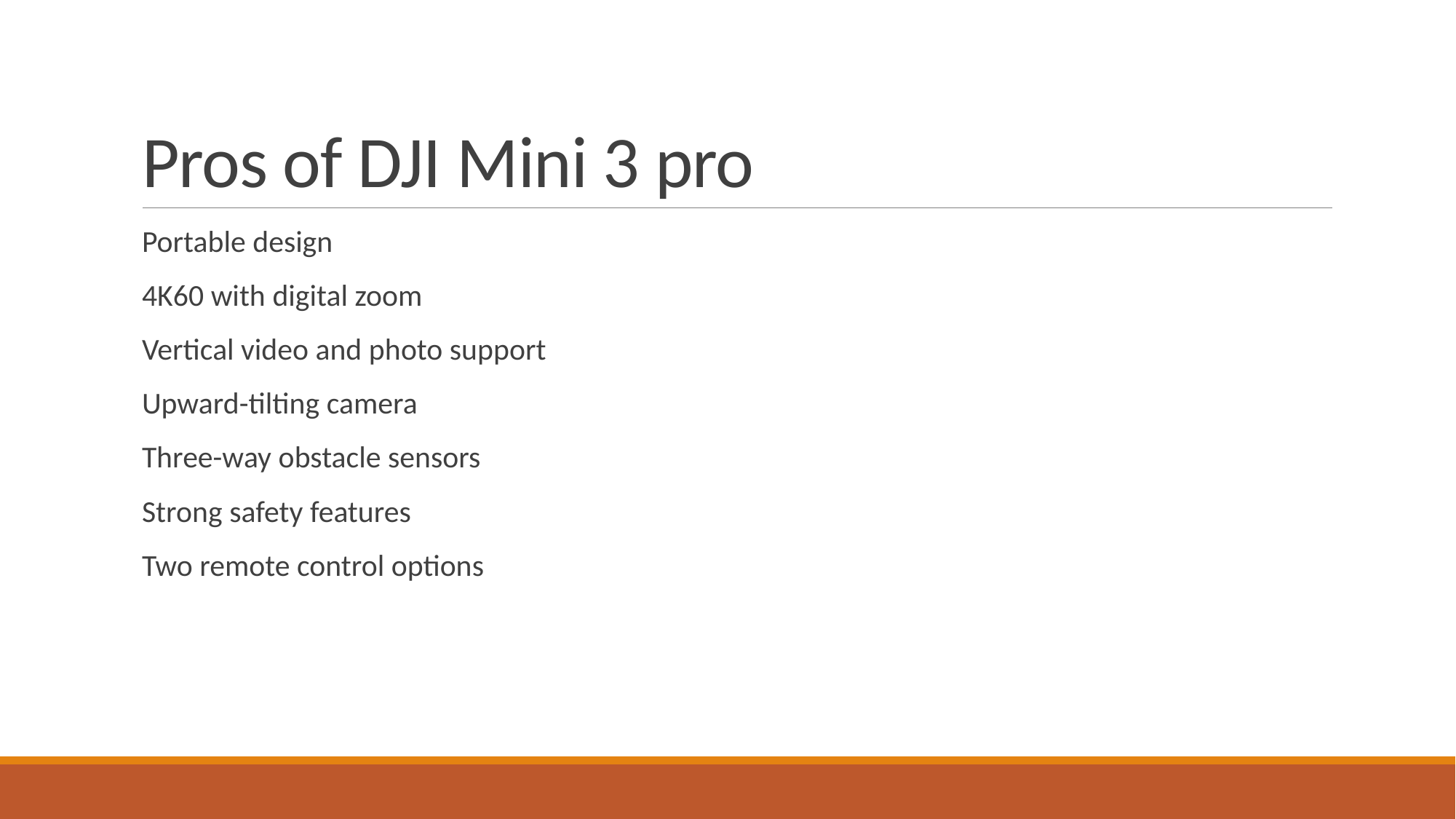

# Pros of DJI Mini 3 pro
Portable design
4K60 with digital zoom
Vertical video and photo support
Upward-tilting camera
Three-way obstacle sensors
Strong safety features
Two remote control options